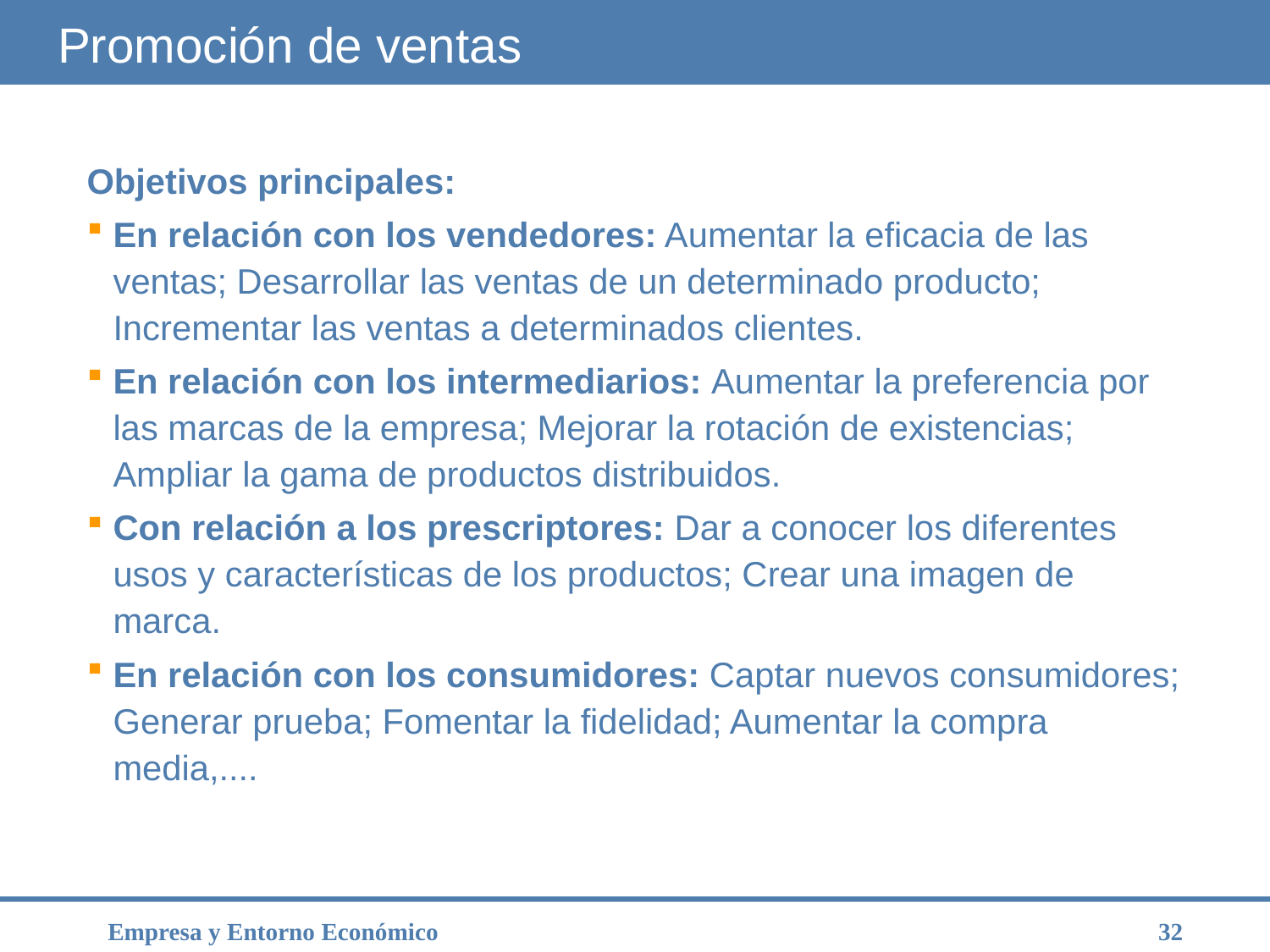

# Promoción de ventas
Objetivos principales:
En relación con los vendedores: Aumentar la eficacia de las ventas; Desarrollar las ventas de un determinado producto; Incrementar las ventas a determinados clientes.
En relación con los intermediarios: Aumentar la preferencia por las marcas de la empresa; Mejorar la rotación de existencias; Ampliar la gama de productos distribuidos.
Con relación a los prescriptores: Dar a conocer los diferentes usos y características de los productos; Crear una imagen de marca.
En relación con los consumidores: Captar nuevos consumidores; Generar prueba; Fomentar la fidelidad; Aumentar la compra media,....